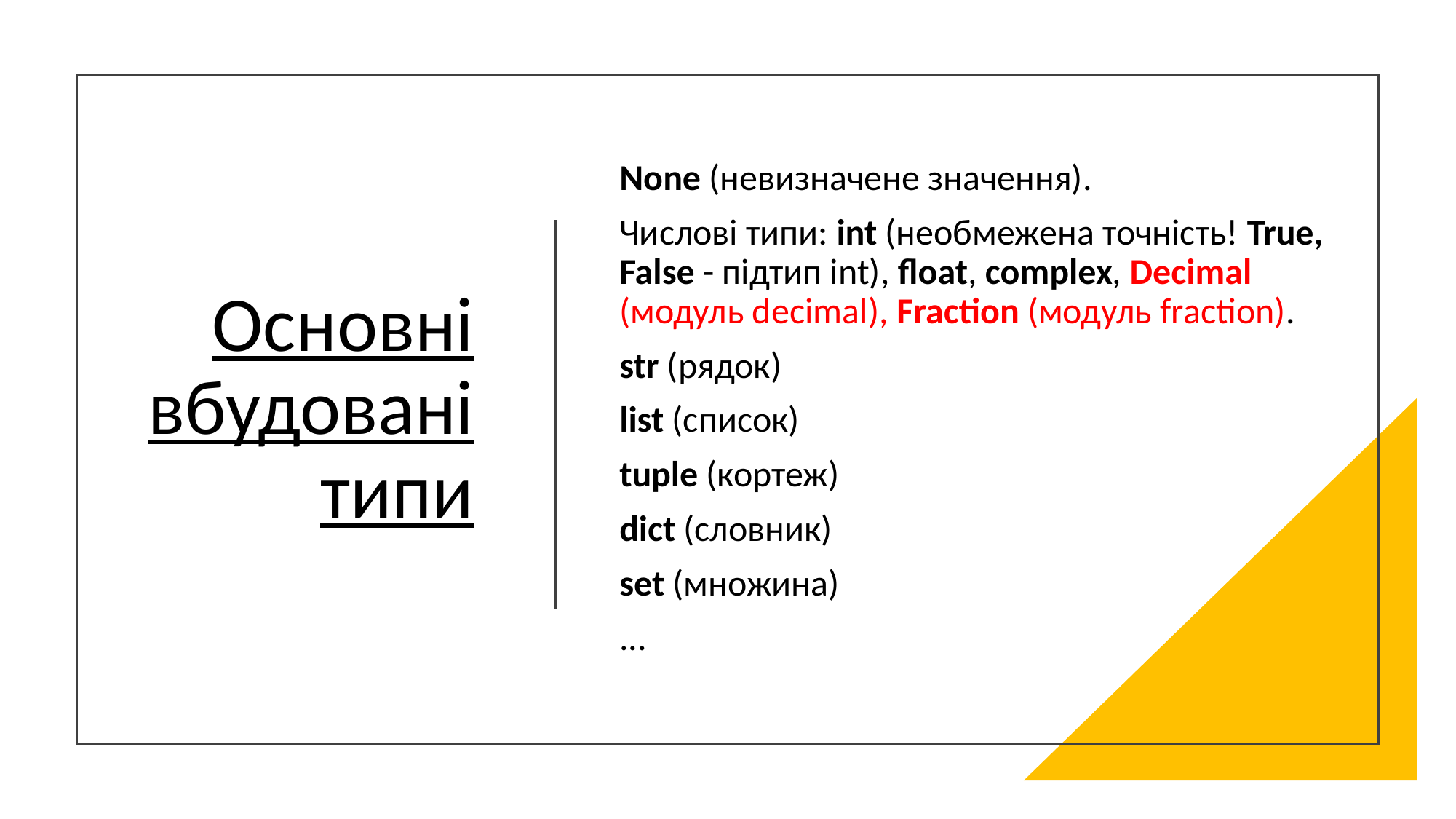

# Основні вбудовані типи
None (невизначене значення).
Числові типи: int (необмежена точність! True, False - підтип int), float, complex, Decimal (модуль decimal), Fraction (модуль fraction).
str (рядок)
list (список)
tuple (кортеж)
dict (словник)
set (множина)
...